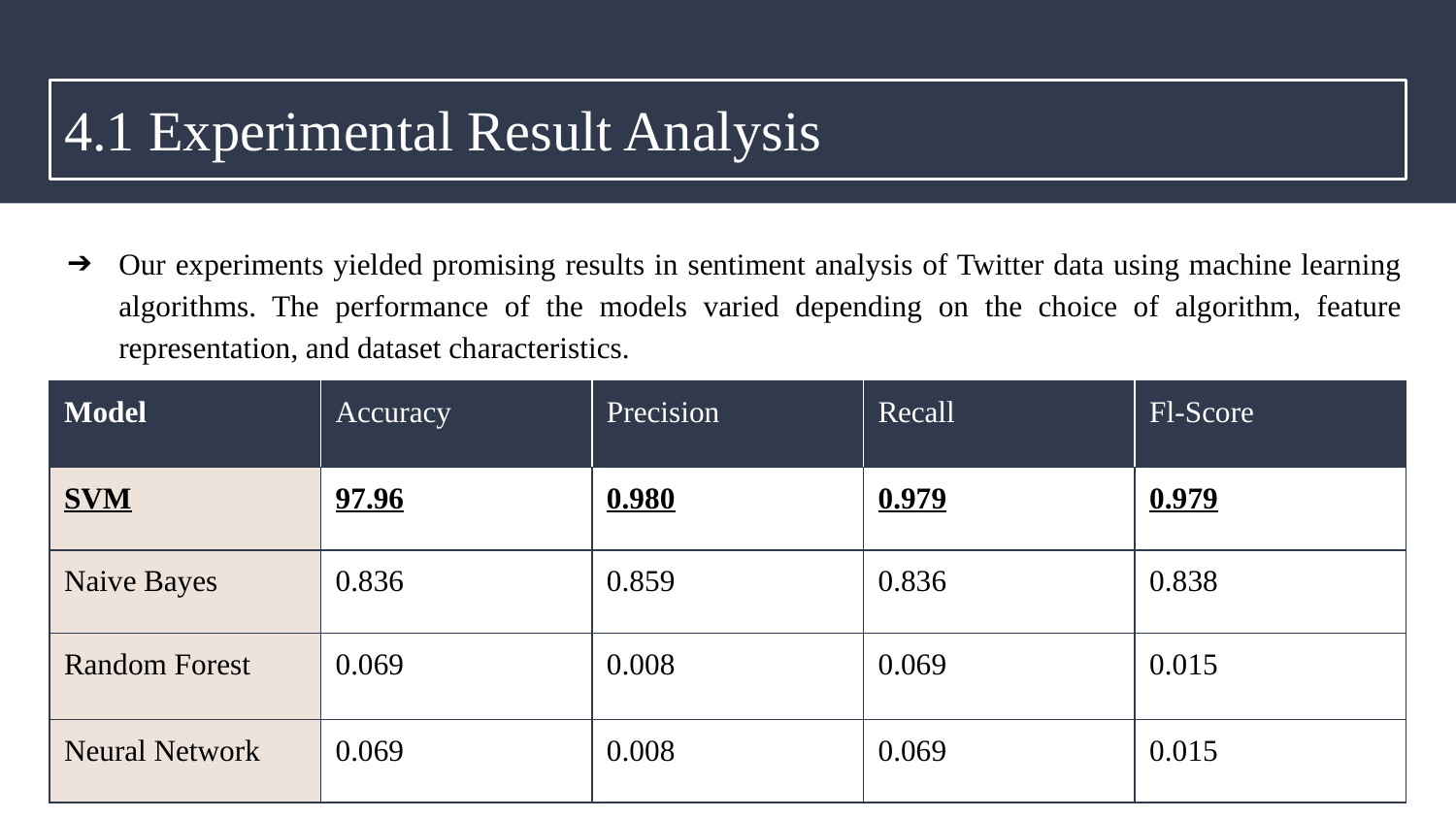

# 4.1 Experimental Result Analysis
Our experiments yielded promising results in sentiment analysis of Twitter data using machine learning algorithms. The performance of the models varied depending on the choice of algorithm, feature representation, and dataset characteristics.

| Model | Accuracy | Precision | Recall | Fl-Score |
| --- | --- | --- | --- | --- |
| SVM | 97.96 | 0.980 | 0.979 | 0.979 |
| Naive Bayes | 0.836 | 0.859 | 0.836 | 0.838 |
| Random Forest | 0.069 | 0.008 | 0.069 | 0.015 |
| Neural Network | 0.069 | 0.008 | 0.069 | 0.015 |